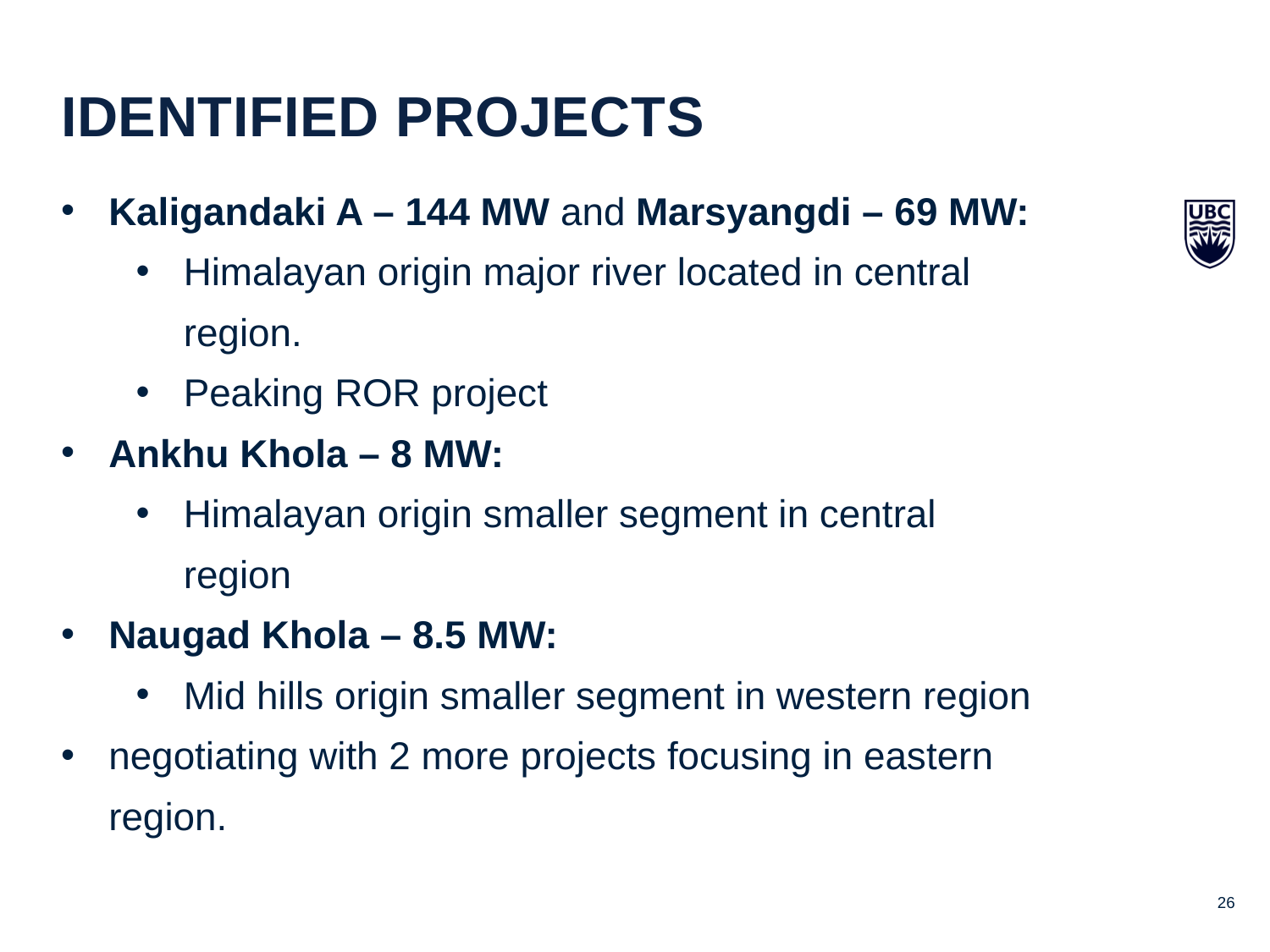

Identified projects
Kaligandaki A – 144 MW and Marsyangdi – 69 MW:
Himalayan origin major river located in central region.
Peaking ROR project
Ankhu Khola – 8 MW:
Himalayan origin smaller segment in central region
Naugad Khola – 8.5 MW:
Mid hills origin smaller segment in western region
negotiating with 2 more projects focusing in eastern region.